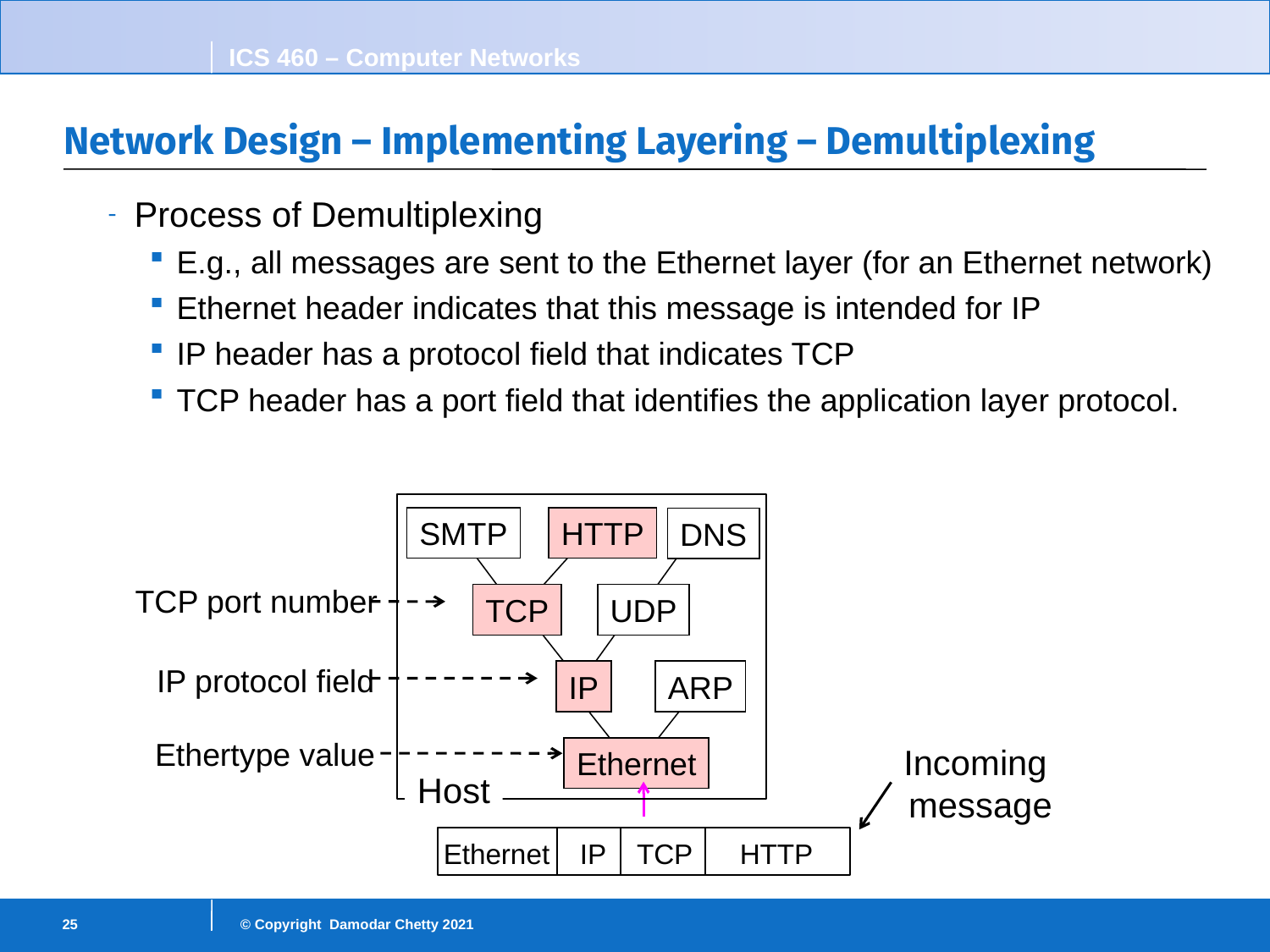

# Network Design – Implementing Layering – Demultiplexing
Process of Demultiplexing
E.g., all messages are sent to the Ethernet layer (for an Ethernet network)
Ethernet header indicates that this message is intended for IP
IP header has a protocol field that indicates TCP
TCP header has a port field that identifies the application layer protocol.

Host
SMTP
HTTP

TCP port number
TCP
UDP

IP protocol field
IP
ARP

Ethertype value
Ethernet

DNS

Incoming
message

Ethernet
IP
TCP
HTTP
25